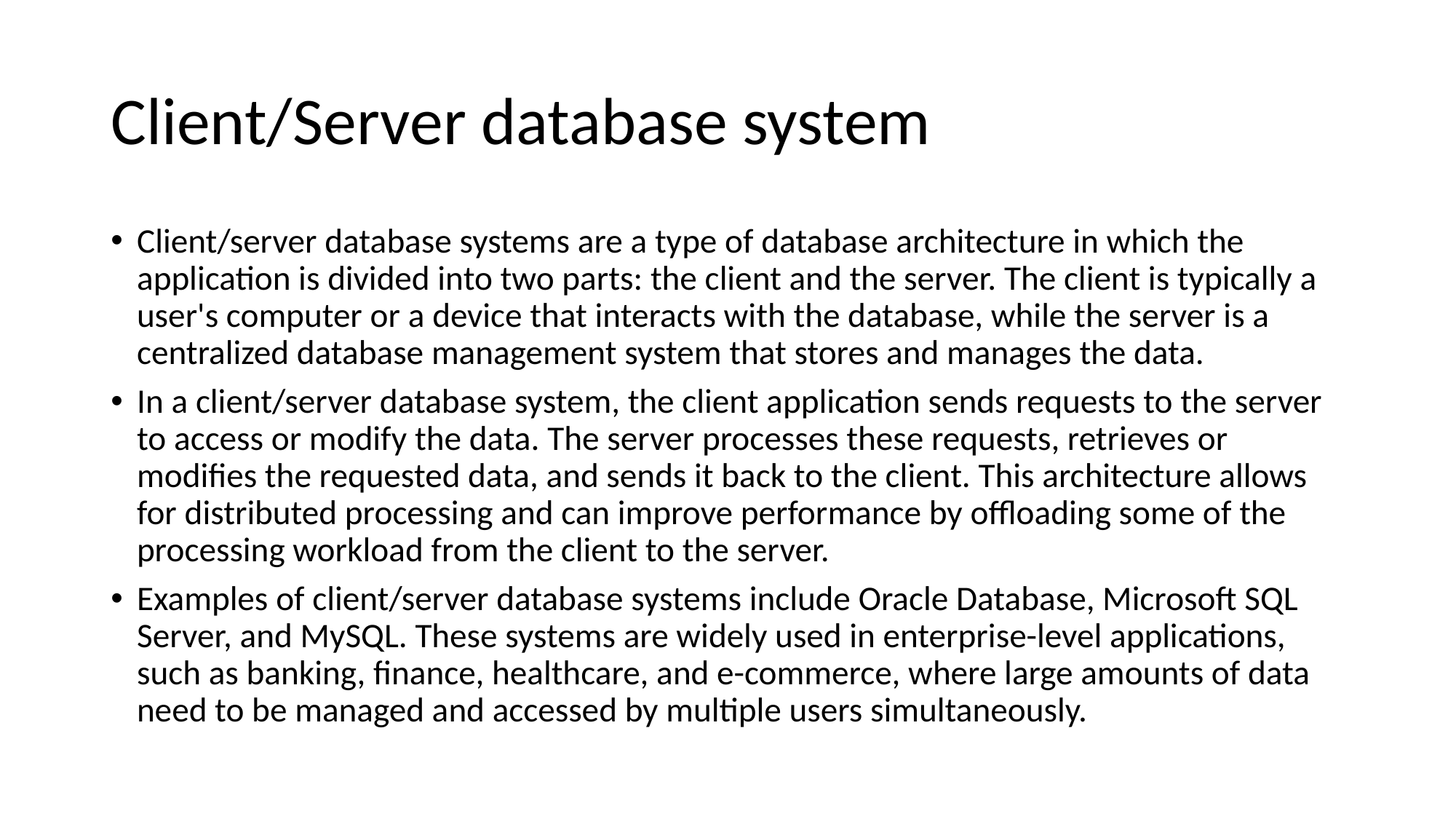

# Client/Server database system
Client/server database systems are a type of database architecture in which the application is divided into two parts: the client and the server. The client is typically a user's computer or a device that interacts with the database, while the server is a centralized database management system that stores and manages the data.
In a client/server database system, the client application sends requests to the server to access or modify the data. The server processes these requests, retrieves or modifies the requested data, and sends it back to the client. This architecture allows for distributed processing and can improve performance by offloading some of the processing workload from the client to the server.
Examples of client/server database systems include Oracle Database, Microsoft SQL Server, and MySQL. These systems are widely used in enterprise-level applications, such as banking, finance, healthcare, and e-commerce, where large amounts of data need to be managed and accessed by multiple users simultaneously.